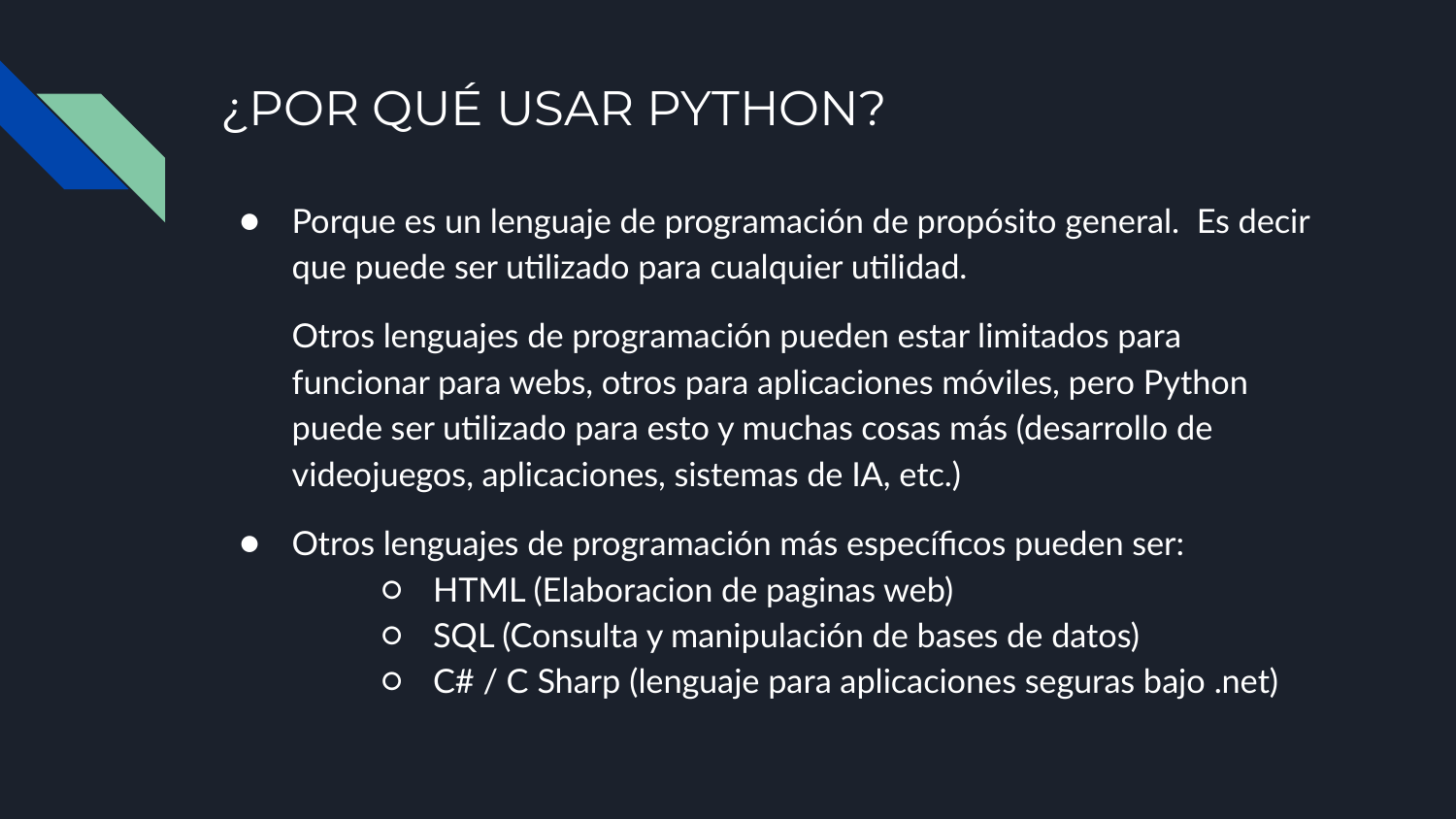

# ¿POR QUÉ USAR PYTHON?
Porque es un lenguaje de programación de propósito general.  Es decir que puede ser utilizado para cualquier utilidad.
Otros lenguajes de programación pueden estar limitados para funcionar para webs, otros para aplicaciones móviles, pero Python puede ser utilizado para esto y muchas cosas más (desarrollo de videojuegos, aplicaciones, sistemas de IA, etc.)
Otros lenguajes de programación más específicos pueden ser:
HTML (Elaboracion de paginas web)
SQL (Consulta y manipulación de bases de datos)
C# / C Sharp (lenguaje para aplicaciones seguras bajo .net)